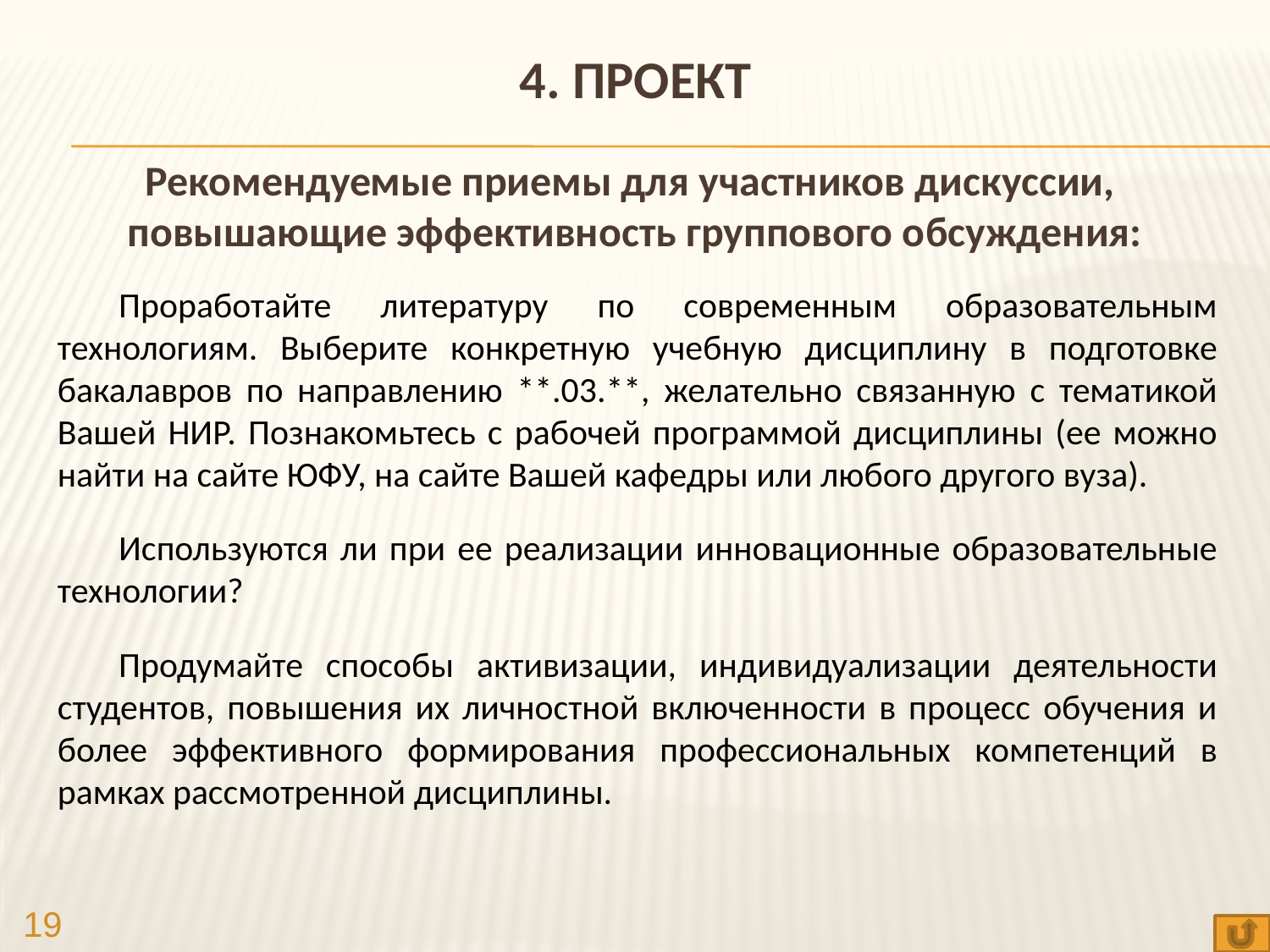

4. ПРОЕКТ
Рекомендуемые приемы для участников дискуссии,
повышающие эффективность группового обсуждения:
Проработайте литературу по современным образовательным технологиям. Выберите конкретную учебную дисциплину в подготовке бакалавров по направлению **.03.**, желательно связанную с тематикой Вашей НИР. Познакомьтесь с рабочей программой дисциплины (ее можно найти на сайте ЮФУ, на сайте Вашей кафедры или любого другого вуза).
Используются ли при ее реализации инновационные образовательные технологии?
Продумайте способы активизации, индивидуализации деятельности студентов, повышения их личностной включенности в процесс обучения и более эффективного формирования профессиональных компетенций в рамках рассмотренной дисциплины.

19